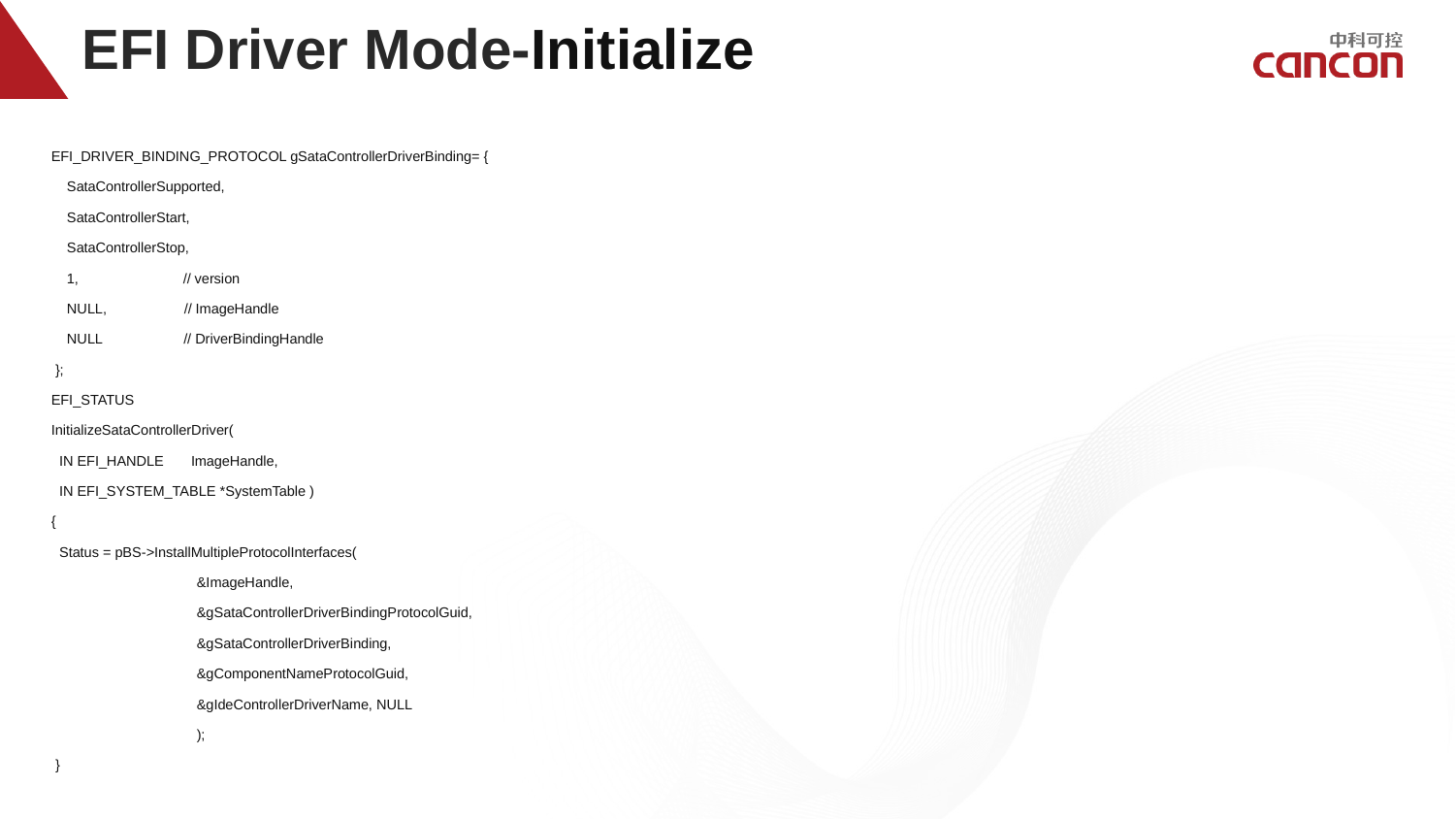

# EFI Driver Mode-Initialize
EFI_DRIVER_BINDING_PROTOCOL gSataControllerDriverBinding= {
    SataControllerSupported,
    SataControllerStart,
    SataControllerStop,
    1,                           // version
    NULL,                    // ImageHandle
    NULL                     // DriverBindingHandle
 };
EFI_STATUS
InitializeSataControllerDriver(
  IN EFI_HANDLE       ImageHandle,
  IN EFI_SYSTEM_TABLE *SystemTable )
{
  Status = pBS->InstallMultipleProtocolInterfaces(
	&ImageHandle,
	&gSataControllerDriverBindingProtocolGuid,
	&gSataControllerDriverBinding,
	&gComponentNameProtocolGuid,
	&gIdeControllerDriverName, NULL
	);
 }